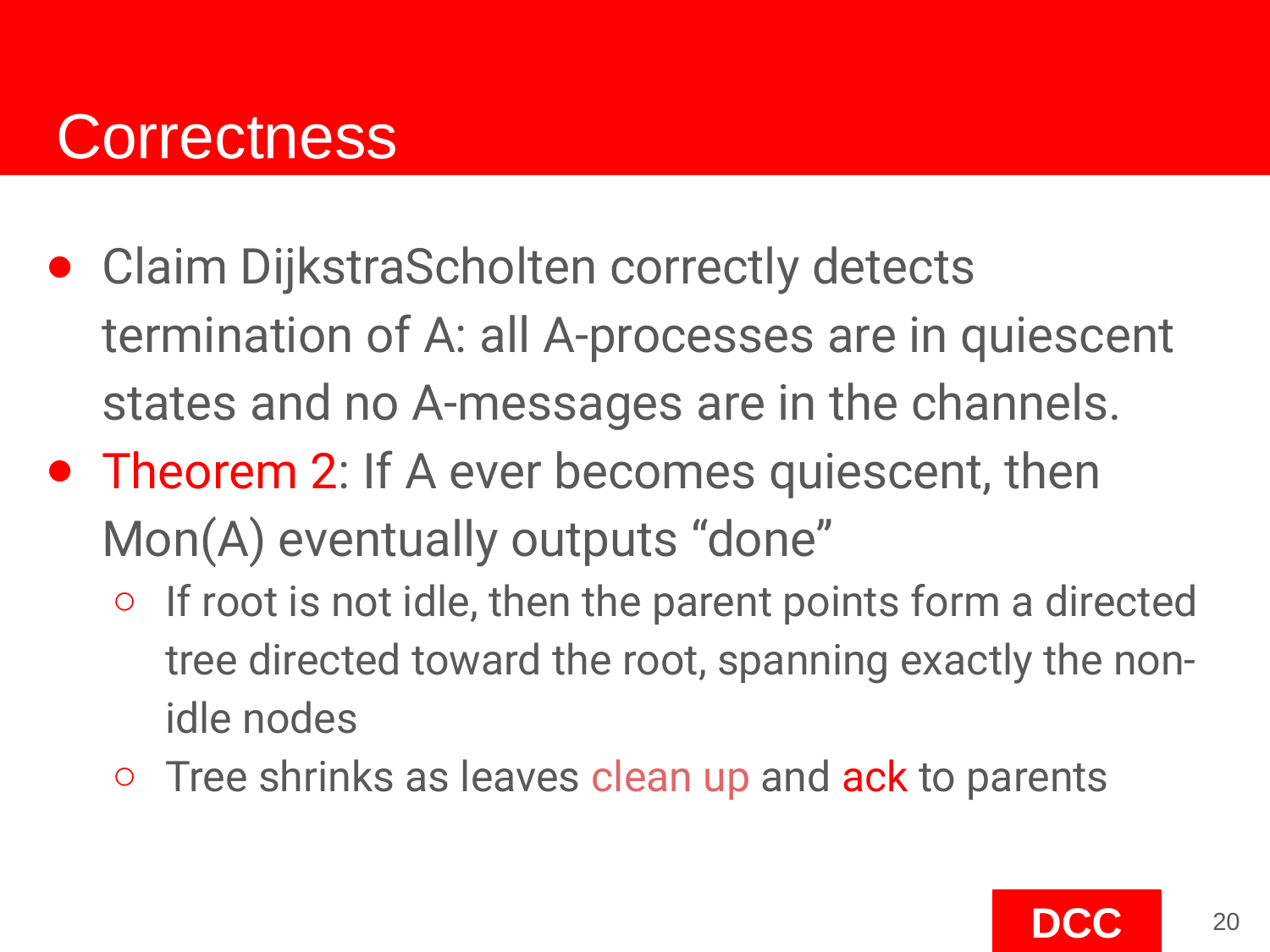

# Correctness
Claim DijkstraScholten correctly detects termination of A: all A-processes are in quiescent states and no A-messages are in the channels.
Theorem 2: If A ever becomes quiescent, then Mon(A) eventually outputs “done”
If root is not idle, then the parent points form a directed tree directed toward the root, spanning exactly the non-idle nodes
Tree shrinks as leaves clean up and ack to parents

20